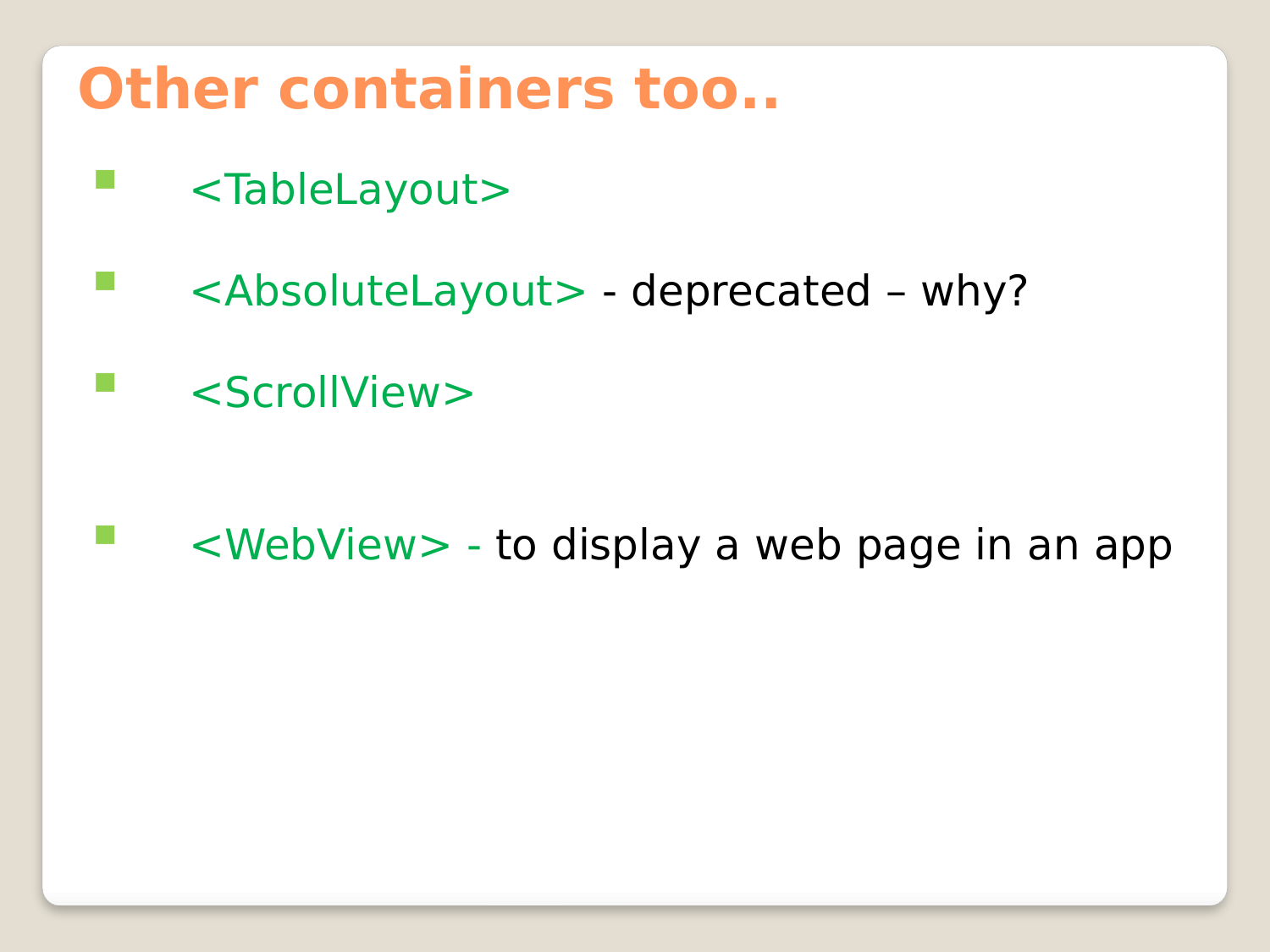

Other containers too..
<TableLayout>
<AbsoluteLayout> - deprecated – why?
<ScrollView>
<WebView> - to display a web page in an app